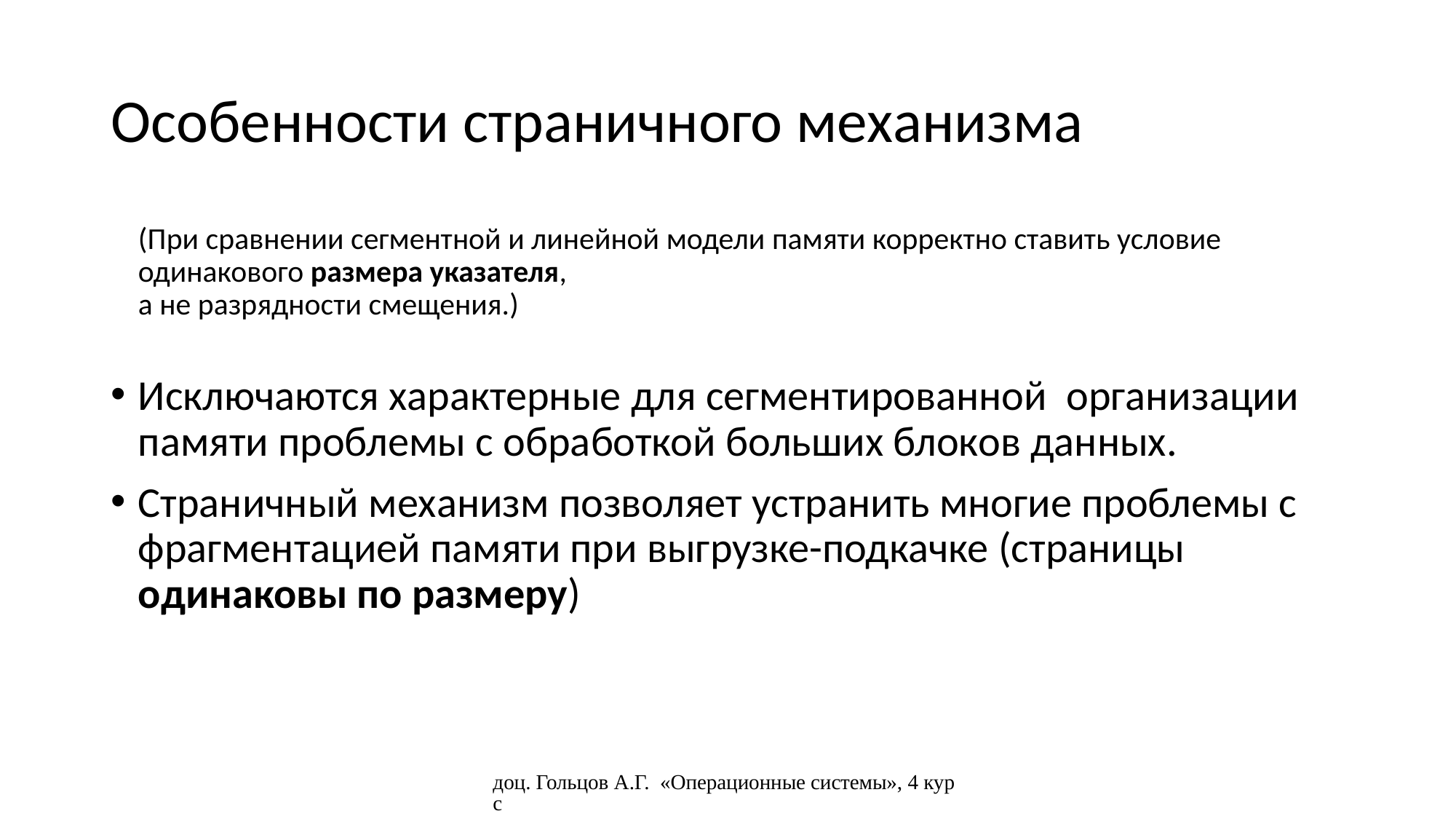

# Особенности страничного механизма
	(При сравнении сегментной и линейной модели памяти корректно ставить условие одинакового размера указателя,
а не разрядности смещения.)
Исключаются характерные для сегментированной  организации памяти проблемы с обработкой больших блоков данных.
Страничный механизм позволяет устранить многие проблемы с фрагментацией памяти при выгрузке-подкачке (страницы одинаковы по размеру)

доц. Гольцов А.Г.  «Операционные системы», 4 курс